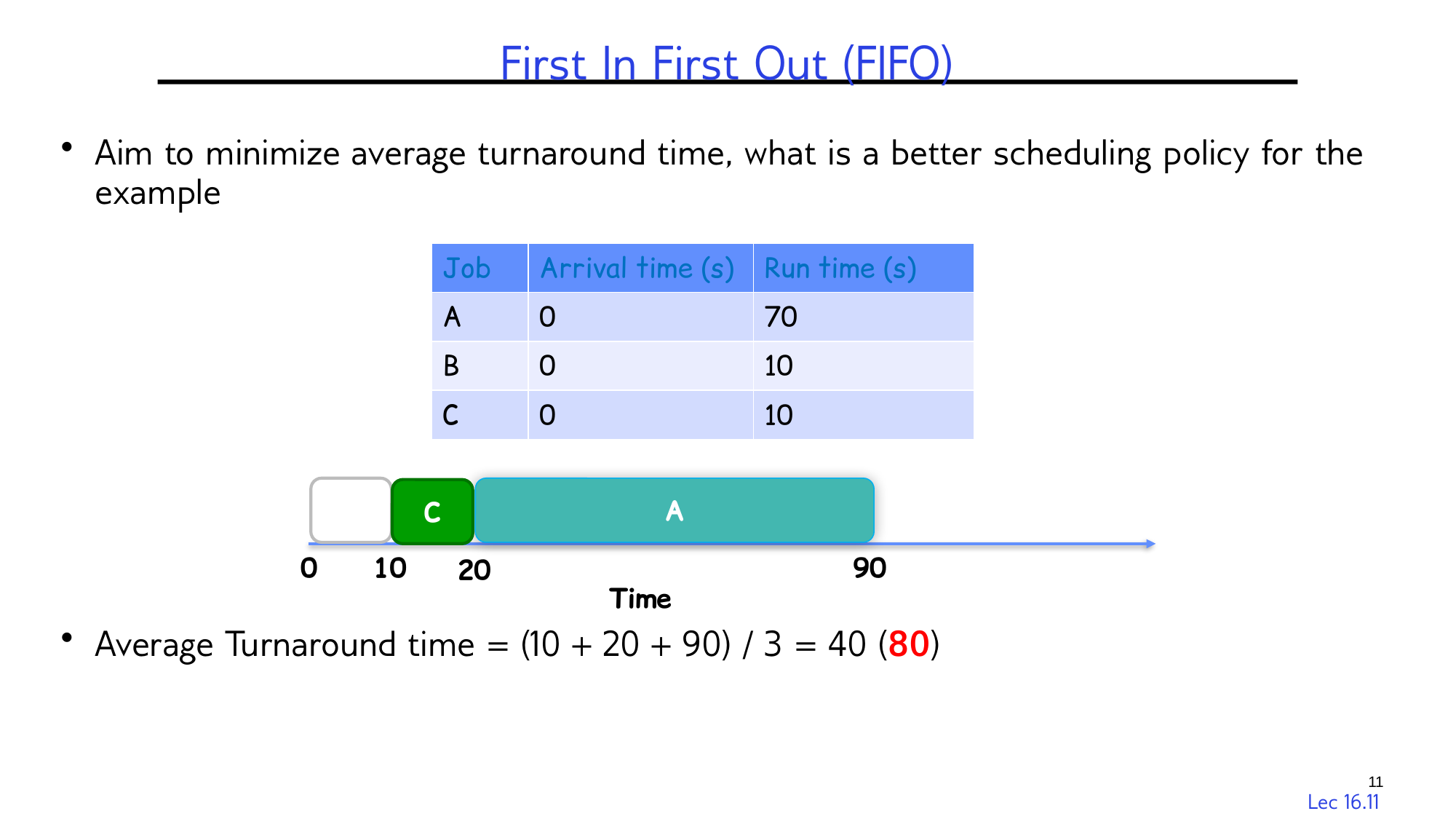

TDT4186 | Spring 2023 | Di Liu
# First In First Out (FIFO)
Aim to minimize average turnaround time, what is a better scheduling policy for the example

Average Turnaround time = (10 + 20 + 90) / 3 = 40 (80)
| Job | Arrival time (s) | Run time (s) |
| --- | --- | --- |
| A | 0 | 70 |
| B | 0 | 10 |
| C | 0 | 10 |
B
A
C
0
10
90
20
Time